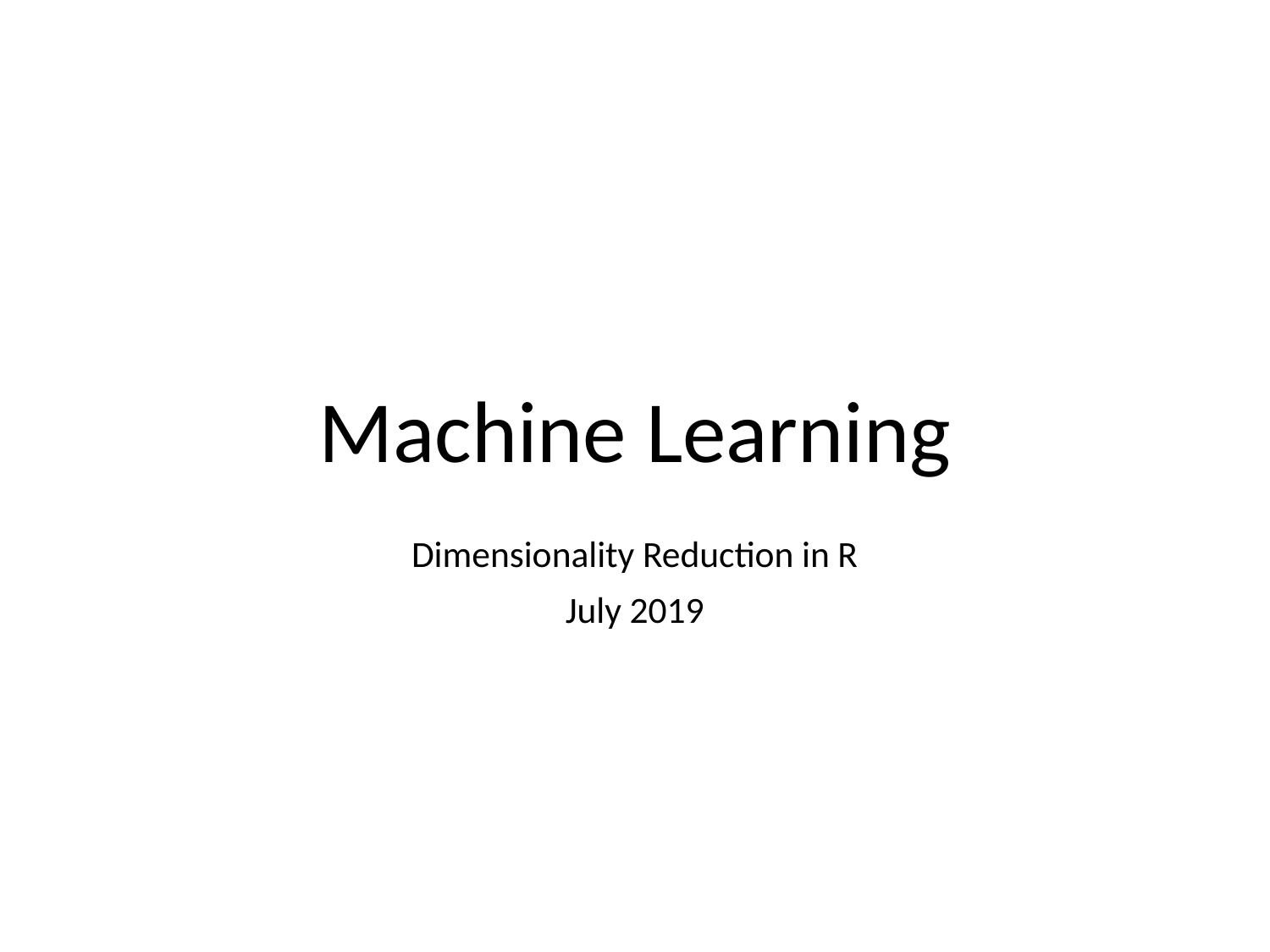

# Machine Learning
Dimensionality Reduction in R
July 2019